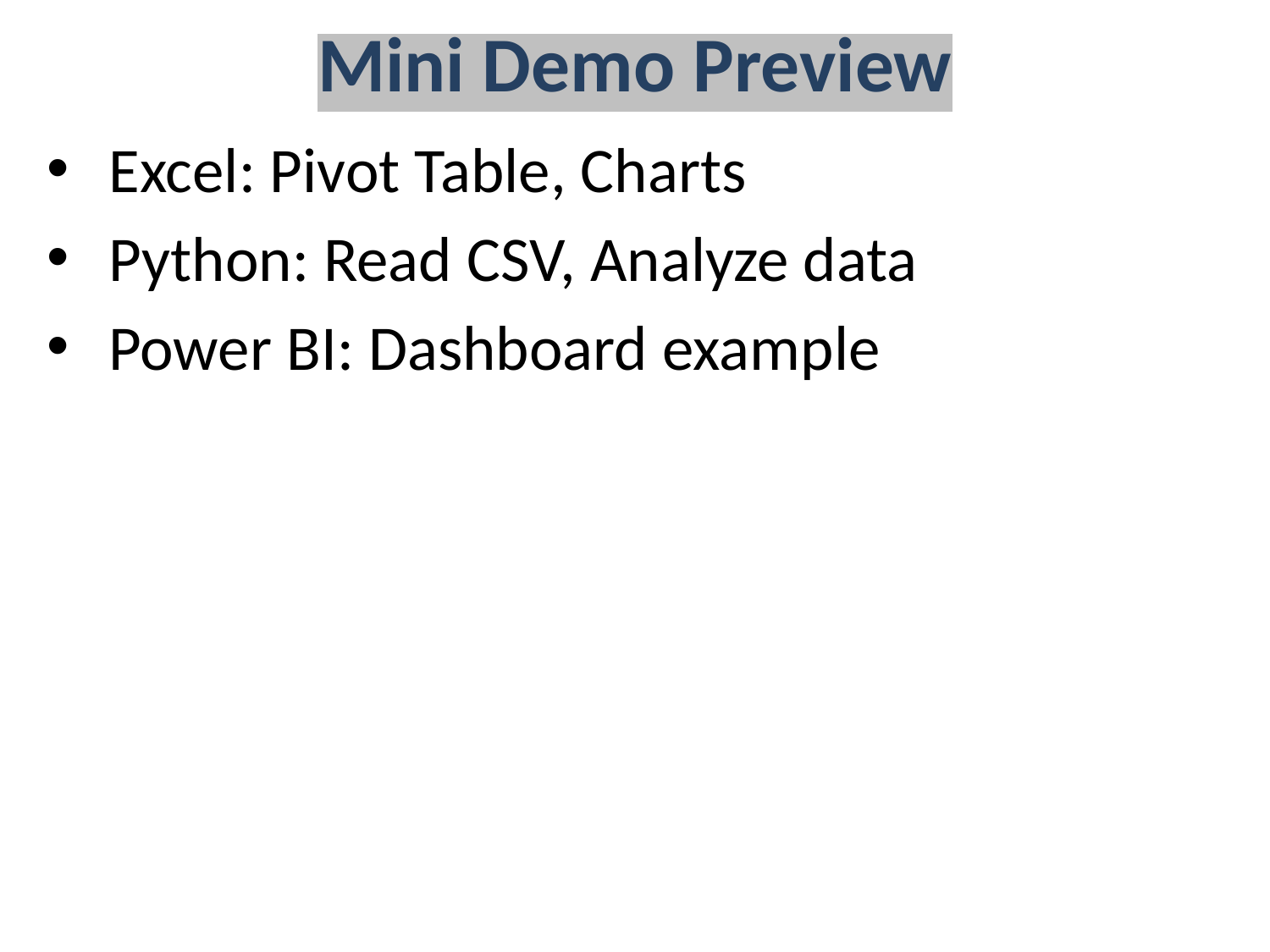

# Mini Demo Preview
 Excel: Pivot Table, Charts
 Python: Read CSV, Analyze data
 Power BI: Dashboard example